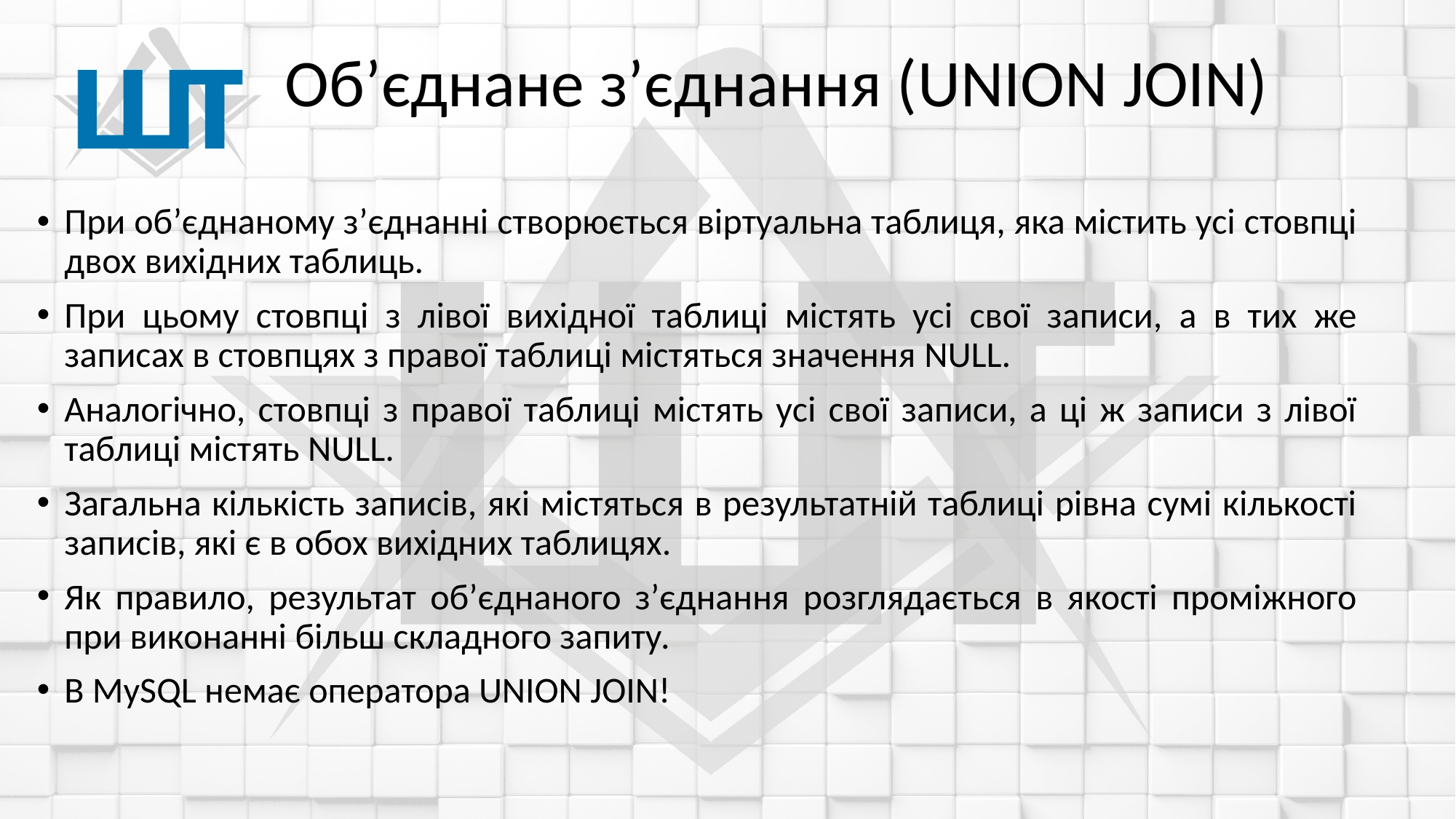

# Об’єднане з’єднання (UNION JOIN)
При об’єднаному з’єднанні створюється віртуальна таблиця, яка містить усі стовпці двох вихідних таблиць.
При цьому стовпці з лівої вихідної таблиці містять усі свої записи, а в тих же записах в стовпцях з правої таблиці містяться значення NULL.
Аналогічно, стовпці з правої таблиці містять усі свої записи, а ці ж записи з лівої таблиці містять NULL.
Загальна кількість записів, які містяться в результатній таблиці рівна сумі кількості записів, які є в обох вихідних таблицях.
Як правило, результат об’єднаного з’єднання розглядається в якості проміжного при виконанні більш складного запиту.
В MySQL немає оператора UNION JOIN!